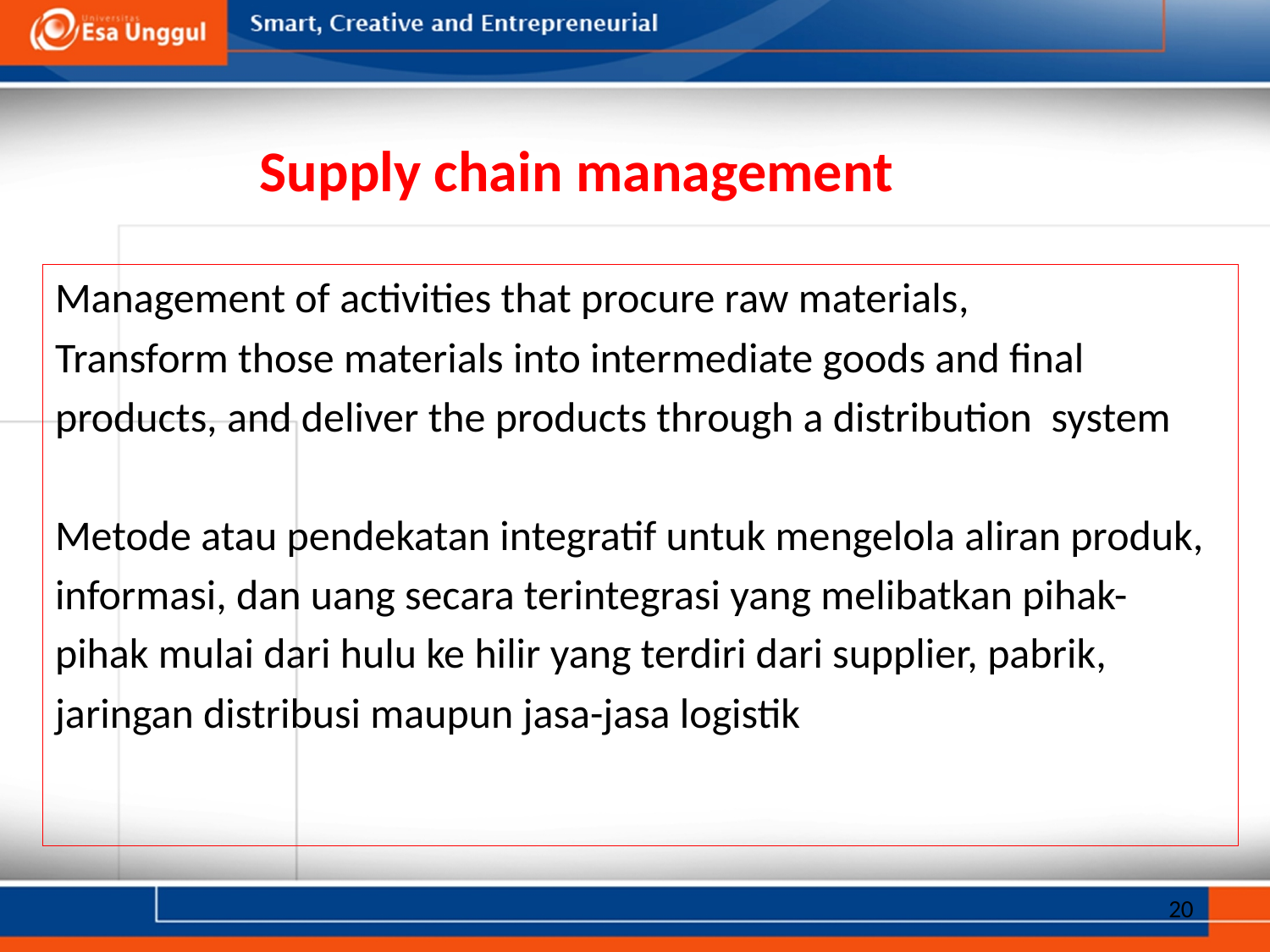

# Supply chain management
Management of activities that procure raw materials,
Transform those materials into intermediate goods and final
products, and deliver the products through a distribution  system

Metode atau pendekatan integratif untuk mengelola aliran produk,
informasi, dan uang secara terintegrasi yang melibatkan pihak-
pihak mulai dari hulu ke hilir yang terdiri dari supplier, pabrik,
jaringan distribusi maupun jasa-jasa logistik

20